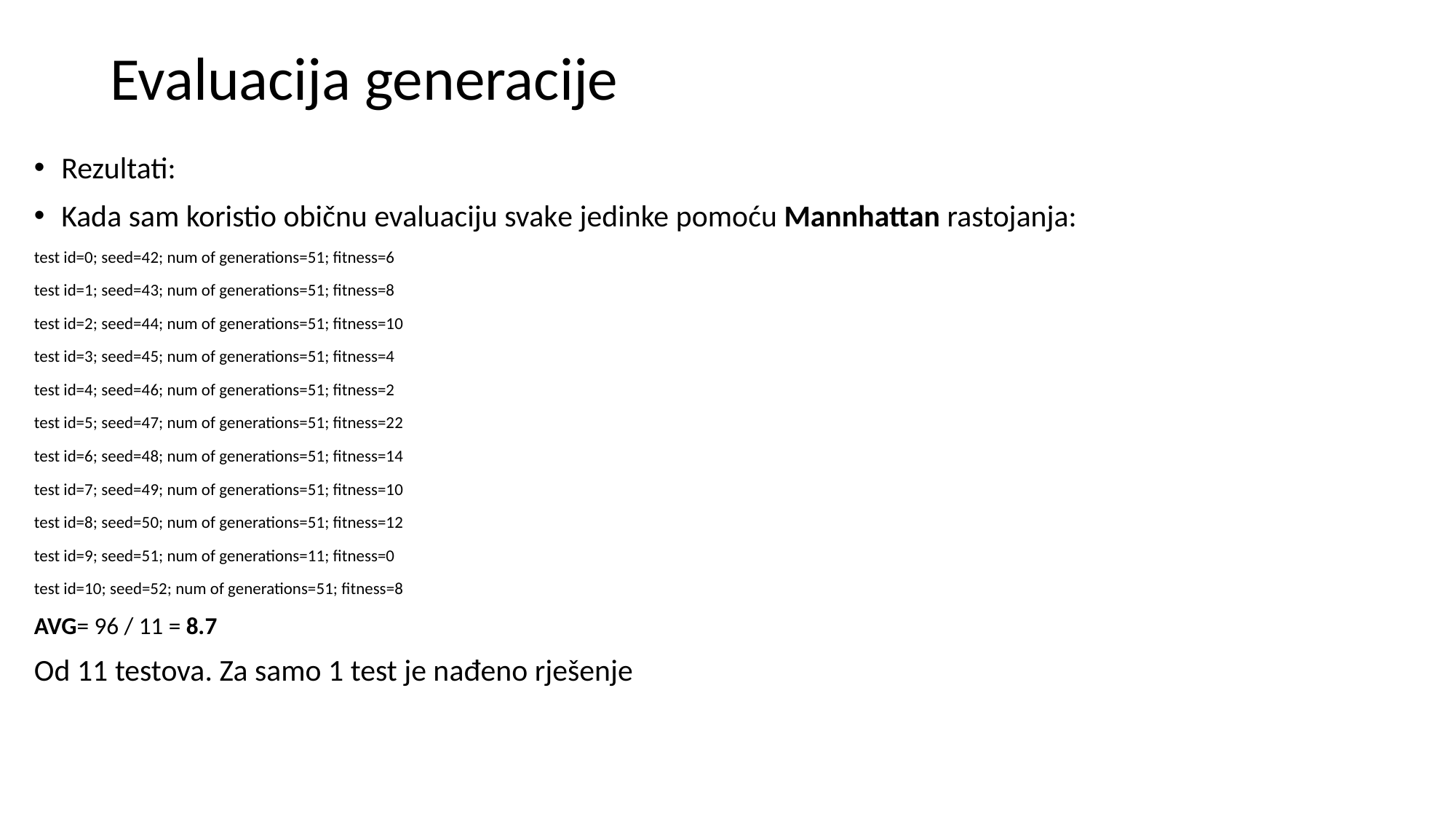

# Evaluacija generacije
Rezultati:
Kada sam koristio običnu evaluaciju svake jedinke pomoću Mannhattan rastojanja:
test id=0; seed=42; num of generations=51; fitness=6
test id=1; seed=43; num of generations=51; fitness=8
test id=2; seed=44; num of generations=51; fitness=10
test id=3; seed=45; num of generations=51; fitness=4
test id=4; seed=46; num of generations=51; fitness=2
test id=5; seed=47; num of generations=51; fitness=22
test id=6; seed=48; num of generations=51; fitness=14
test id=7; seed=49; num of generations=51; fitness=10
test id=8; seed=50; num of generations=51; fitness=12
test id=9; seed=51; num of generations=11; fitness=0
test id=10; seed=52; num of generations=51; fitness=8
AVG= 96 / 11 = 8.7
Od 11 testova. Za samo 1 test je nađeno rješenje